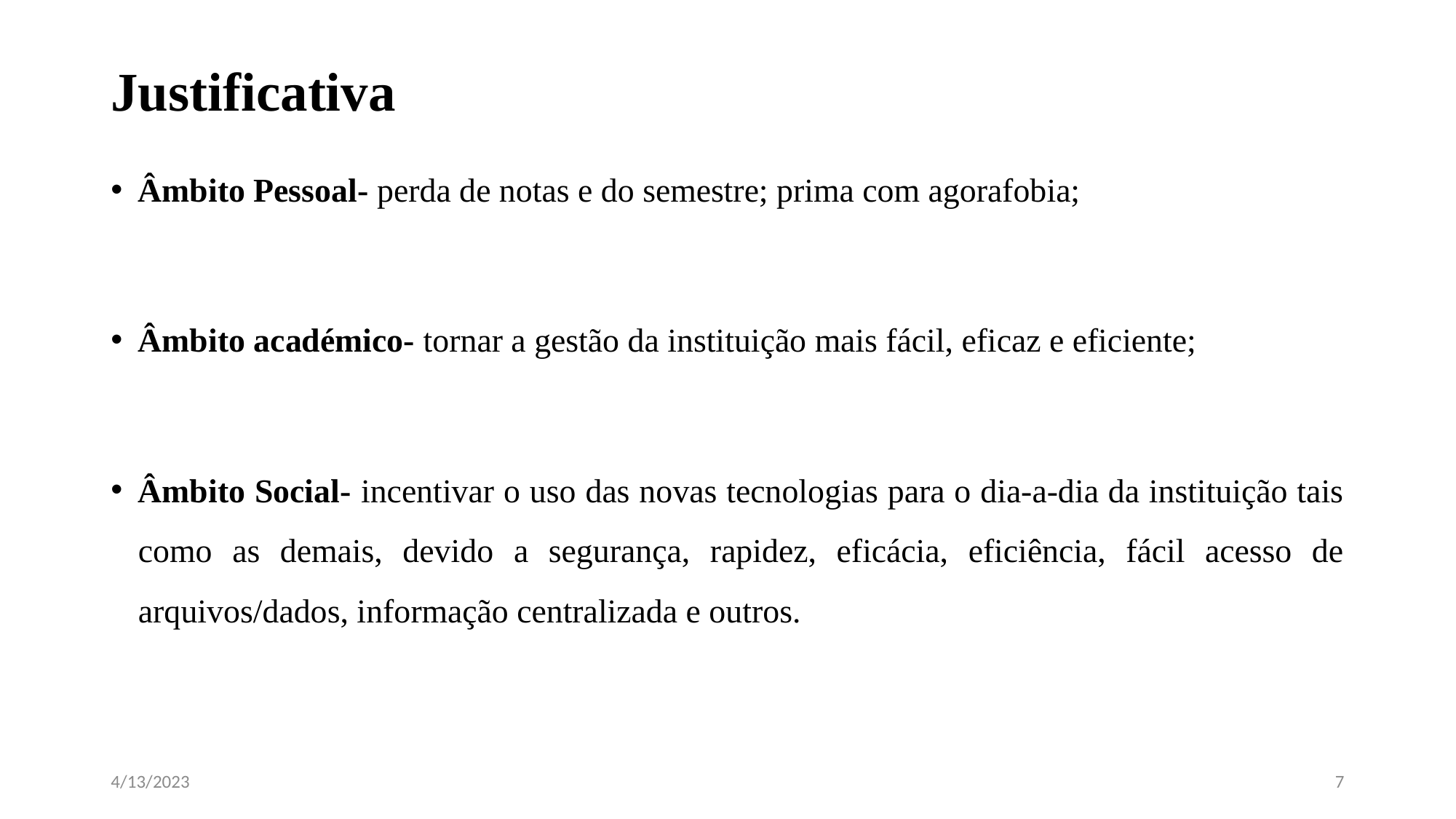

# Justificativa
Âmbito Pessoal- perda de notas e do semestre; prima com agorafobia;

Âmbito académico- tornar a gestão da instituição mais fácil, eficaz e eficiente;

Âmbito Social- incentivar o uso das novas tecnologias para o dia-a-dia da instituição tais como as demais, devido a segurança, rapidez, eficácia, eficiência, fácil acesso de arquivos/dados, informação centralizada e outros.

4/13/2023
7